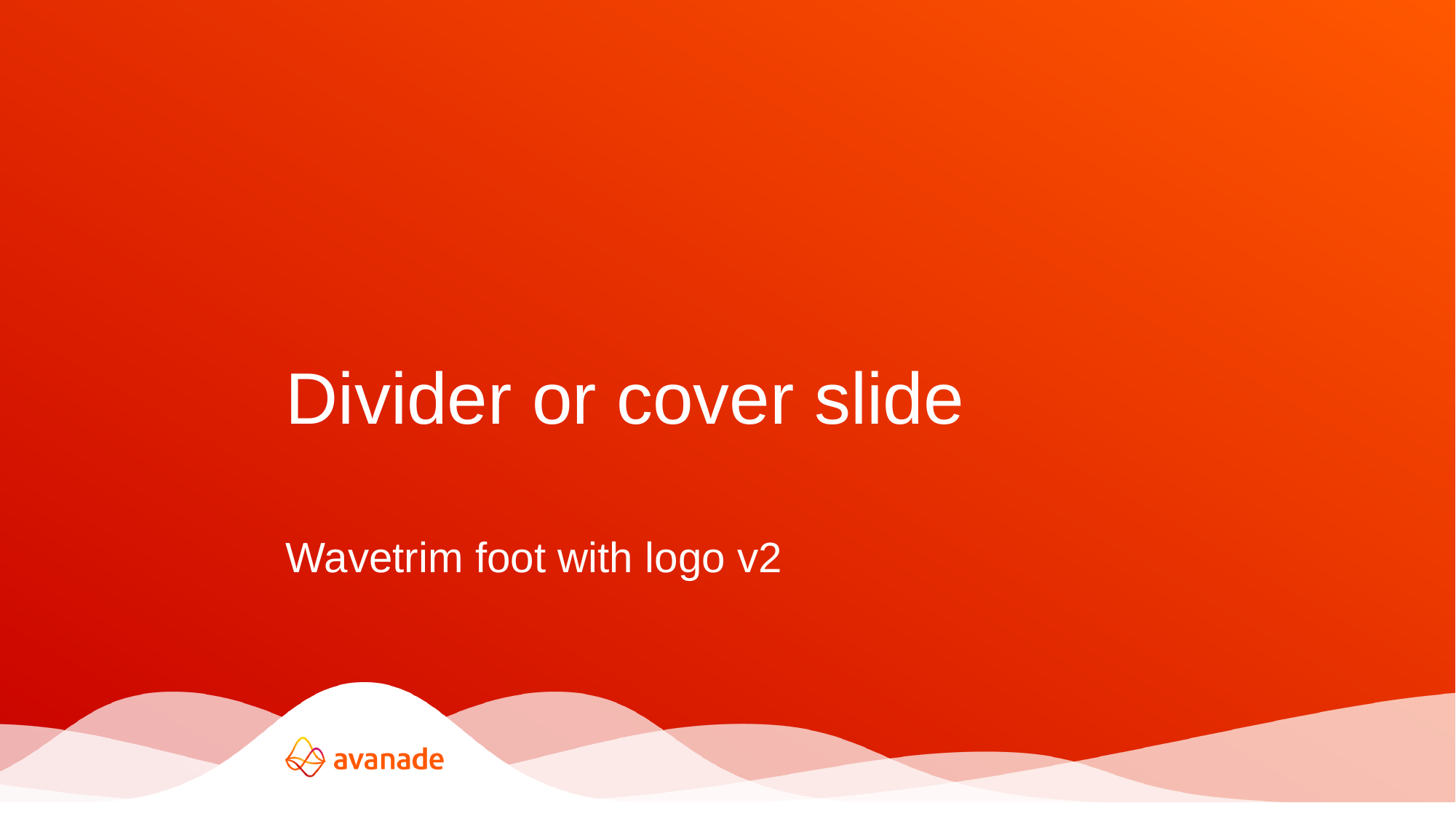

# Divider or cover slide
Wavetrim foot with logo v2